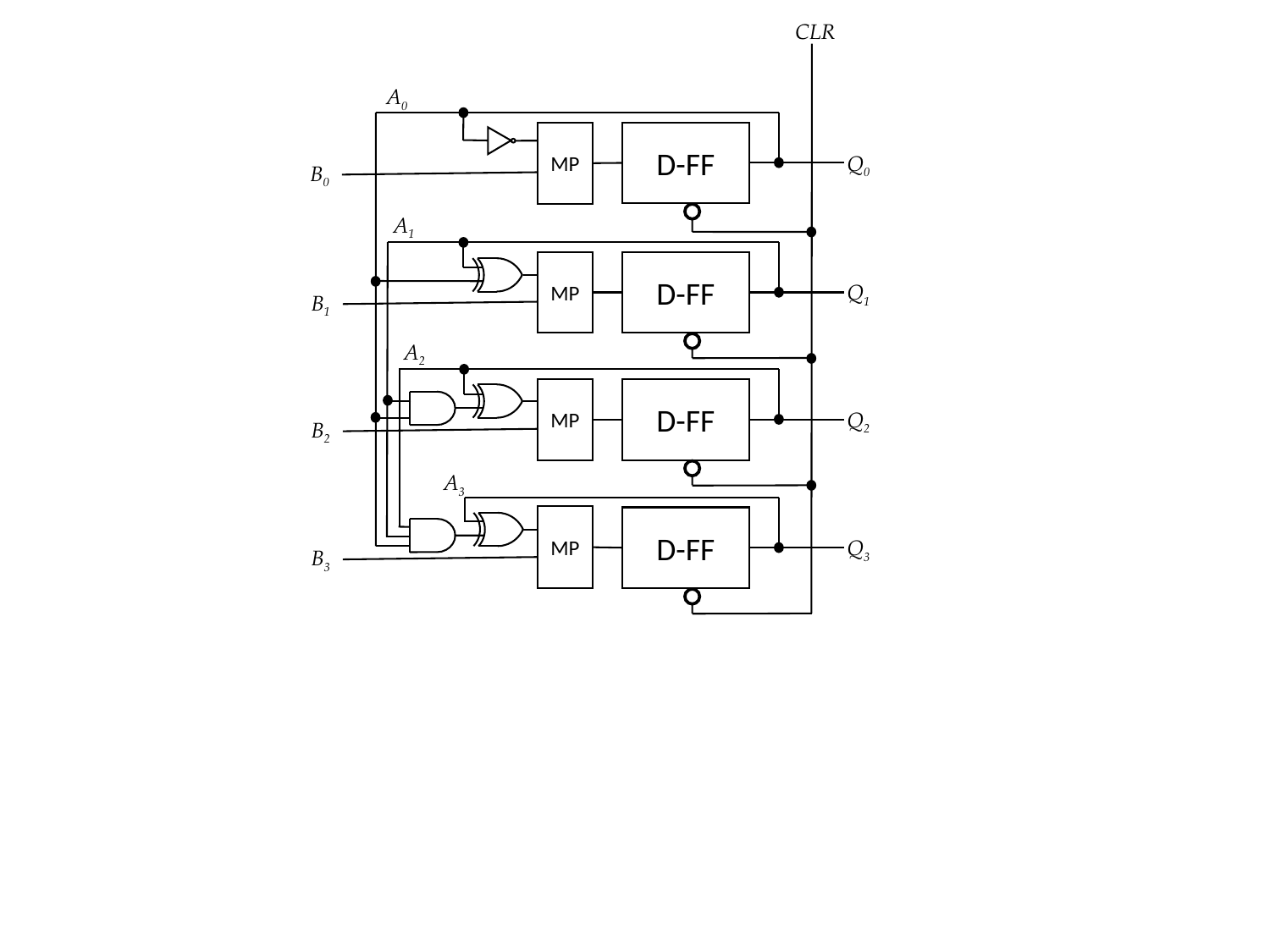

CLR
A0

MP
D-FF

Q0
B0

A1

MP
D-FF
Q1

B1

A2

MP
D-FF

Q2
B2

A3

MP
D-FF

Q3
B3